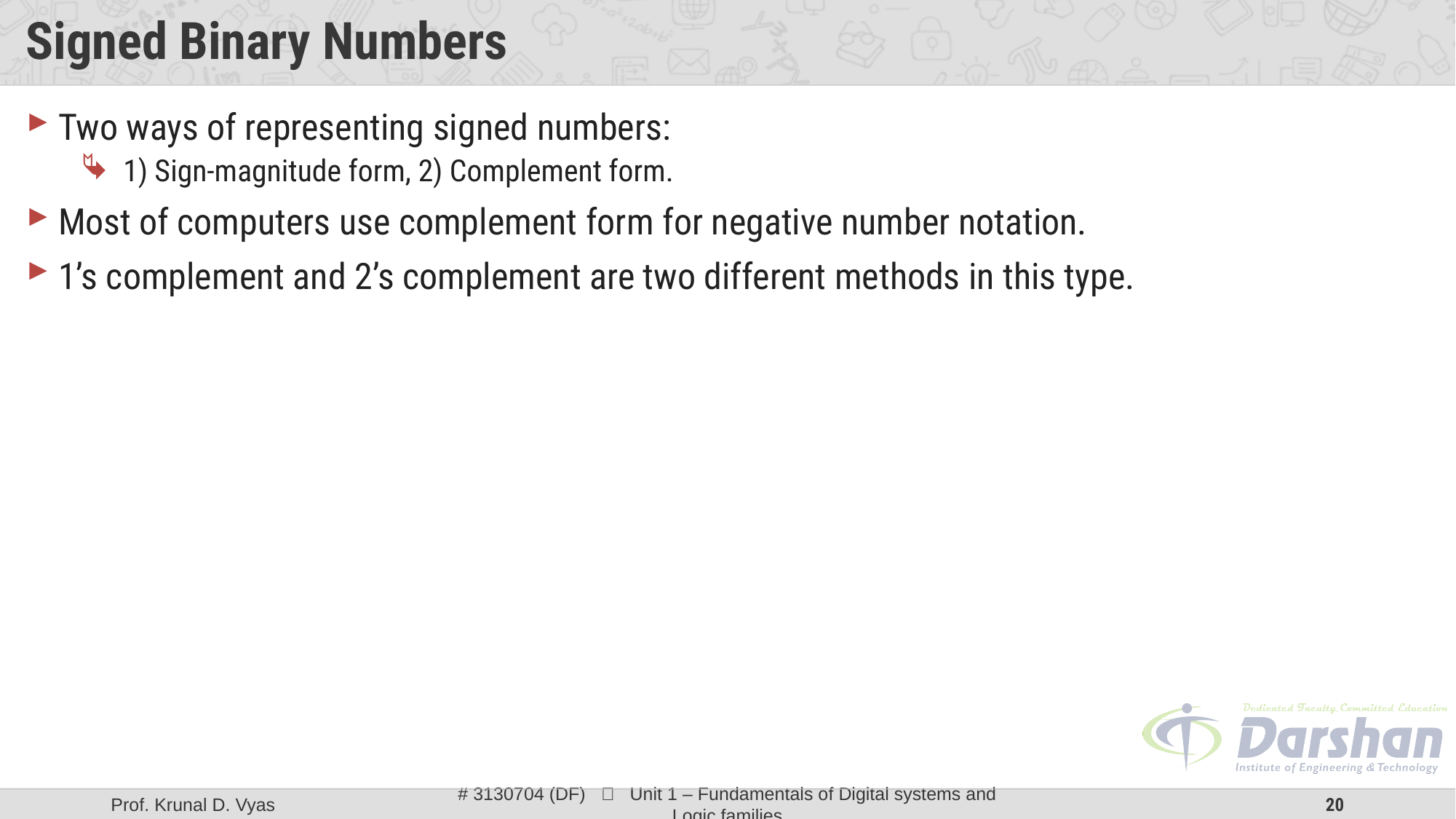

# Signed Binary Numbers
Two ways of representing signed numbers:
1) Sign-magnitude form, 2) Complement form.
Most of computers use complement form for negative number notation.
1’s complement and 2’s complement are two different methods in this type.